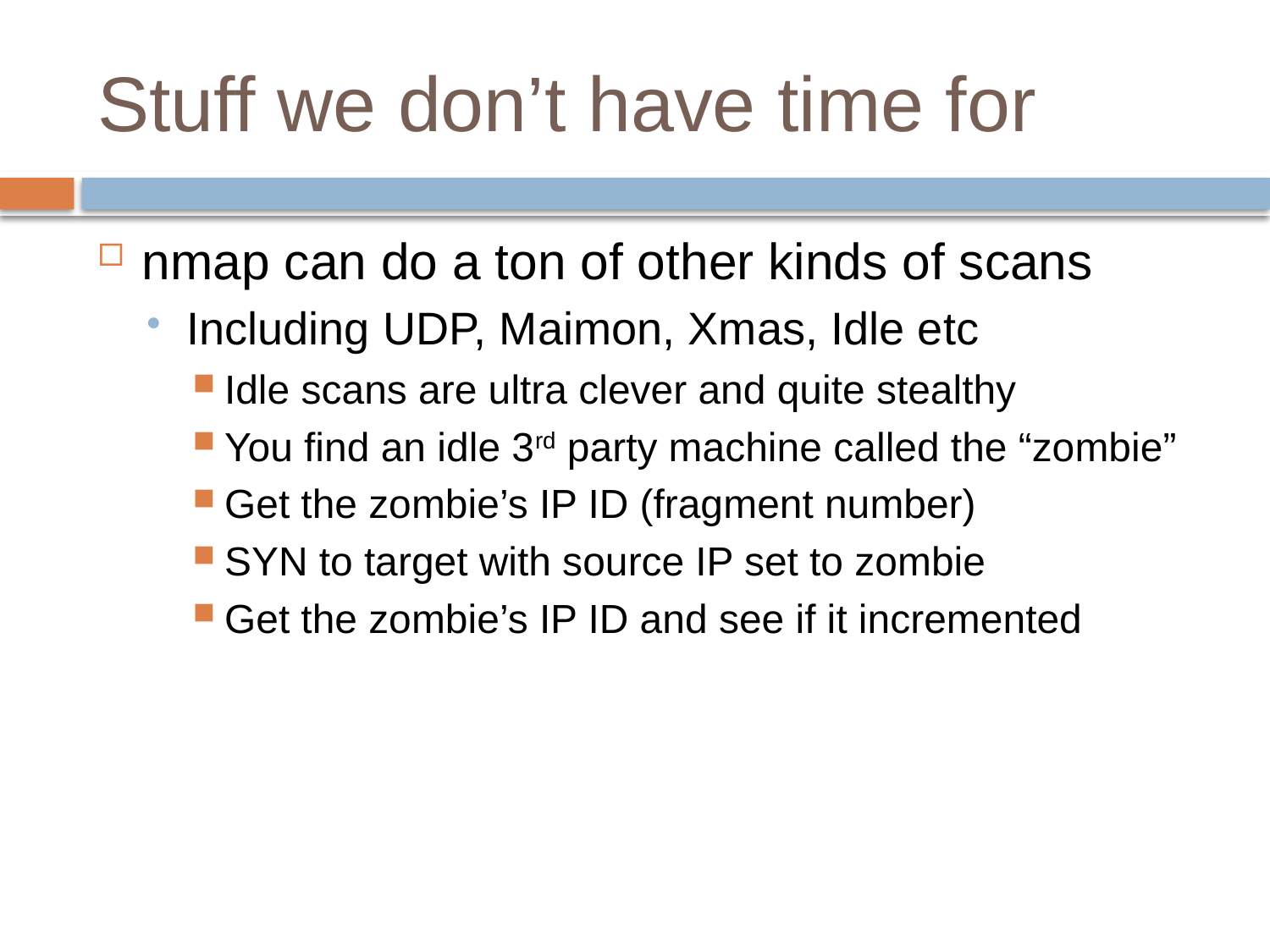

# Stuff we don’t have time for
nmap can do a ton of other kinds of scans
Including UDP, Maimon, Xmas, Idle etc
Idle scans are ultra clever and quite stealthy
You find an idle 3rd party machine called the “zombie”
Get the zombie’s IP ID (fragment number)
SYN to target with source IP set to zombie
Get the zombie’s IP ID and see if it incremented